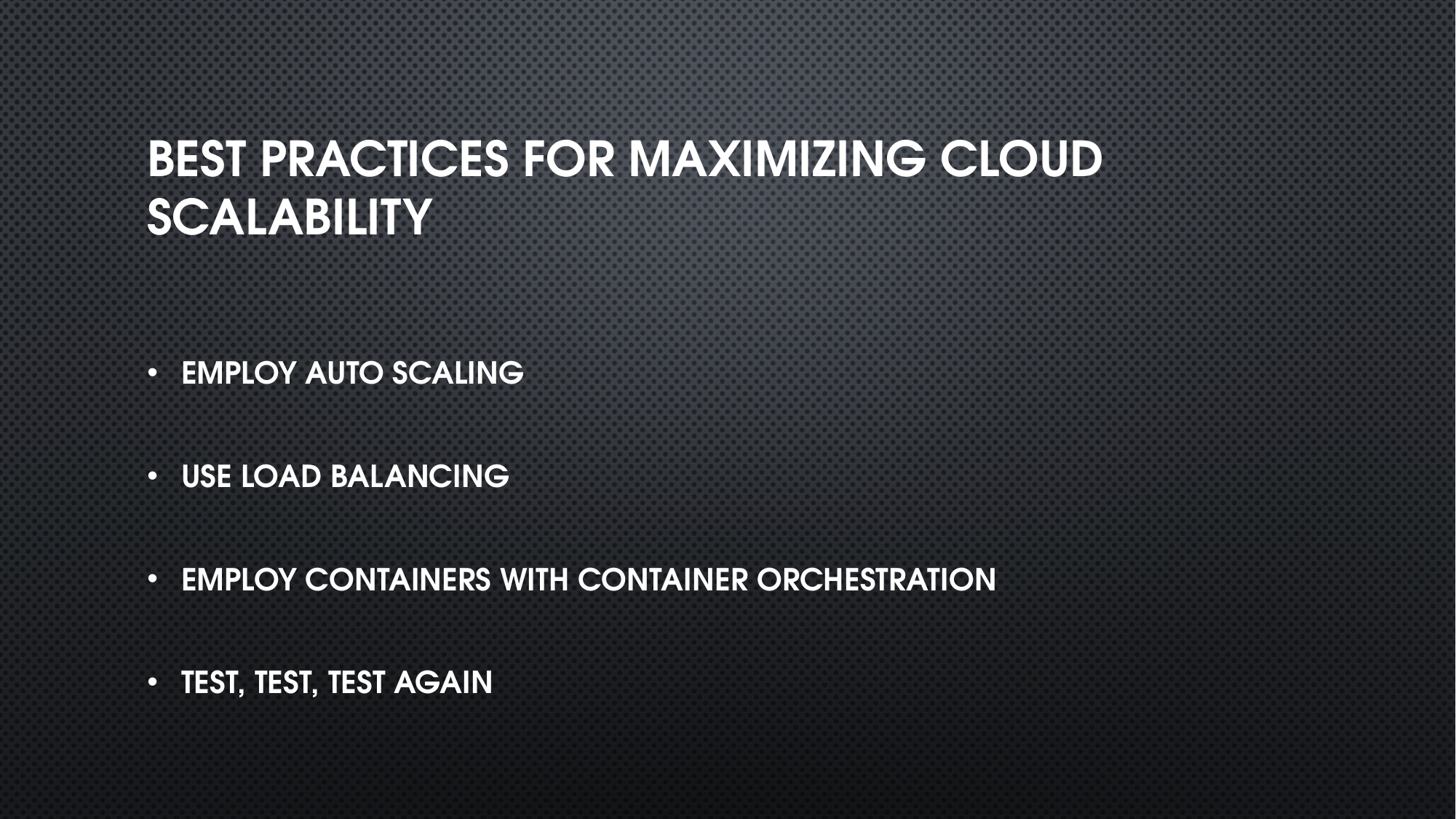

# Best Practices for Maximizing Cloud Scalability
Employ auto scaling

Use load balancing

Employ containers with container orchestration

Test, test, test again